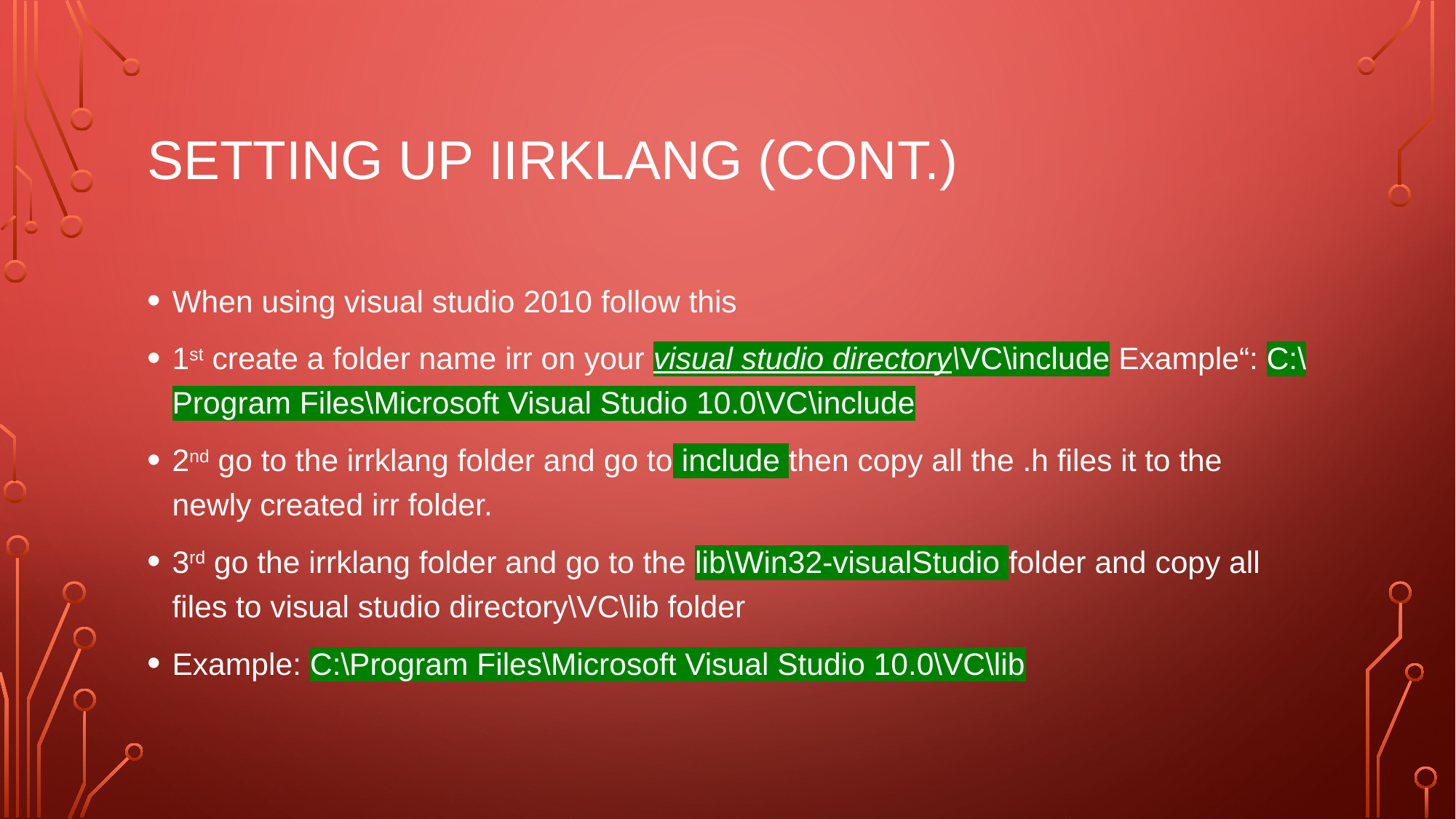

# Setting up iIRKLANG (Cont.)
When using visual studio 2010 follow this
1st create a folder name irr on your visual studio directory\VC\include Example“: C:\Program Files\Microsoft Visual Studio 10.0\VC\include
2nd go to the irrklang folder and go to include then copy all the .h files it to the newly created irr folder.
3rd go the irrklang folder and go to the lib\Win32-visualStudio folder and copy all files to visual studio directory\VC\lib folder
Example: C:\Program Files\Microsoft Visual Studio 10.0\VC\lib